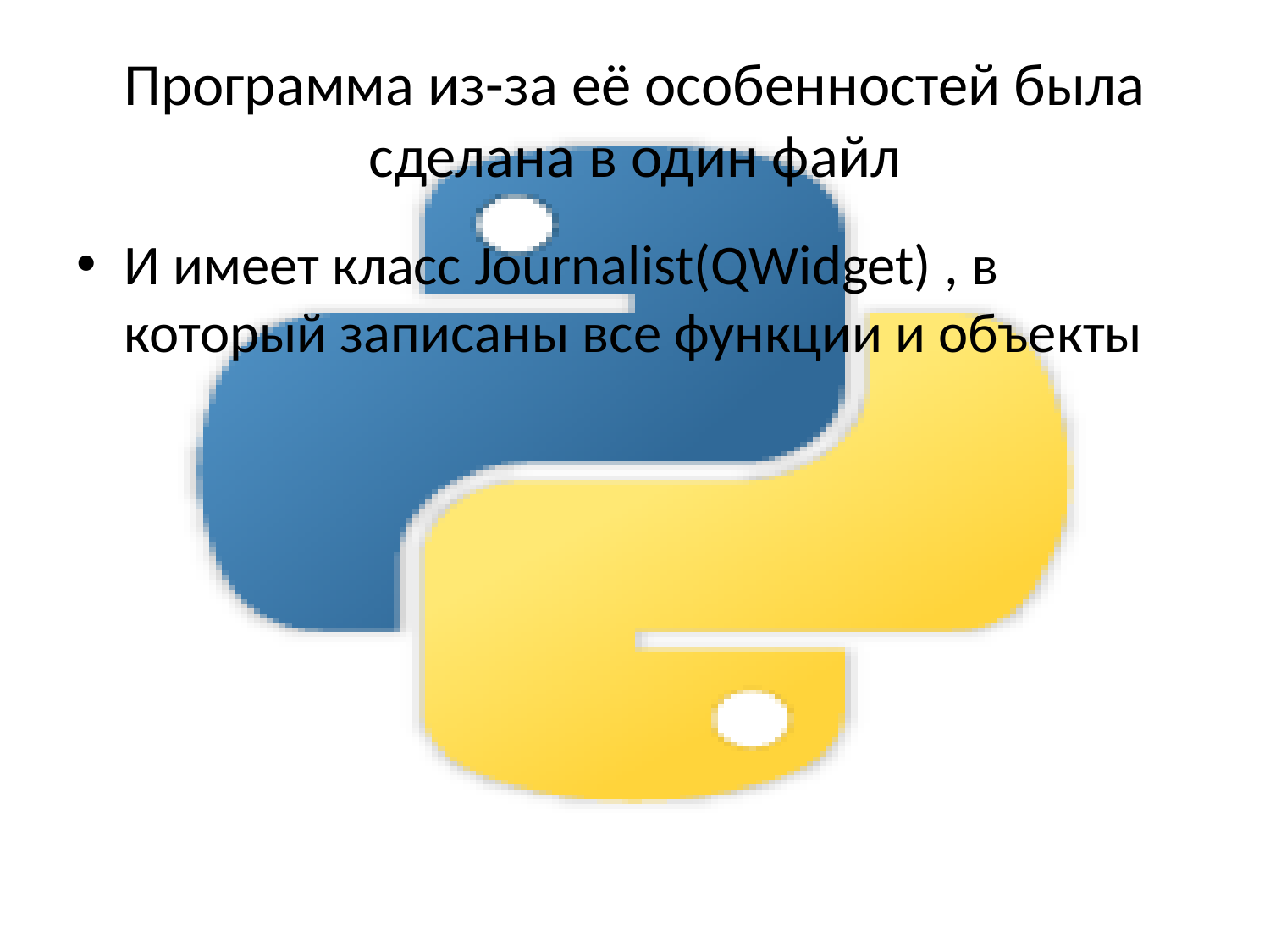

# Программа из-за её особенностей была сделана в один файл
И имеет класс Journalist(QWidget) , в который записаны все функции и объекты